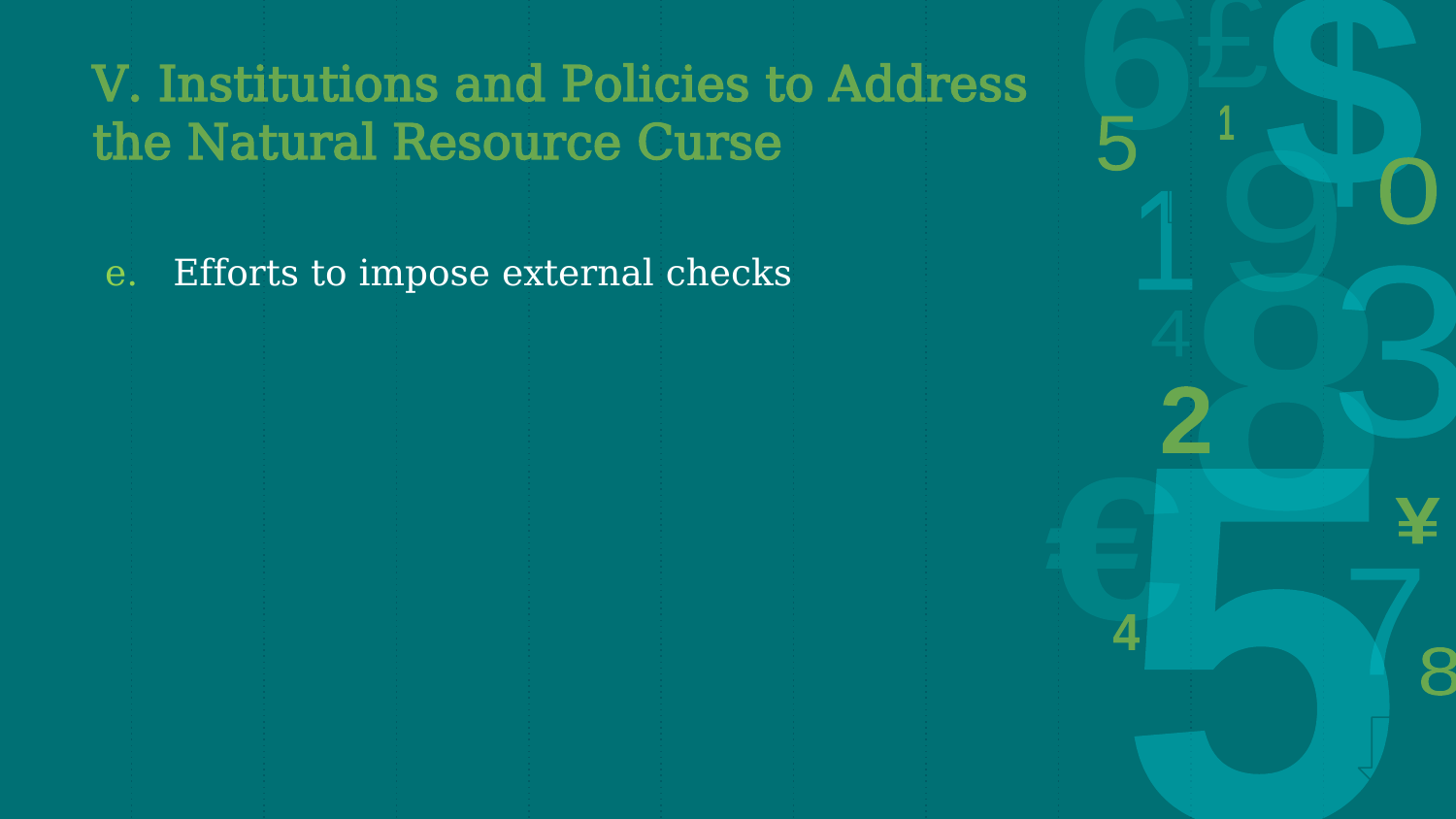

# V. Institutions and Policies to Address the Natural Resource Curse
e.   Efforts to impose external checks